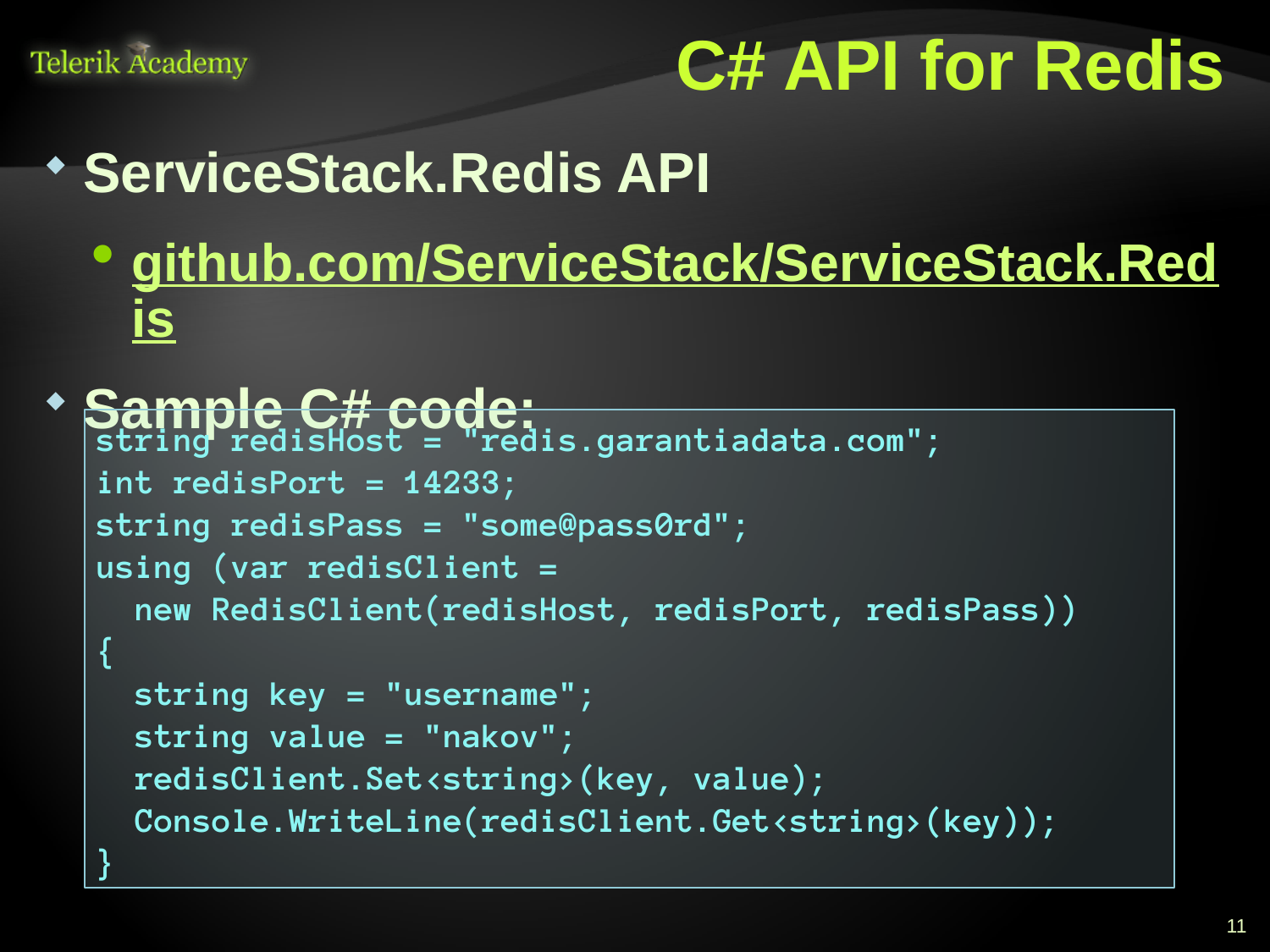

# C# API for Redis
ServiceStack.Redis API
github.com/ServiceStack/ServiceStack.Redis
Sample C# code:

string redisHost = "redis.garantiadata.com";
int redisPort = 14233;
string redisPass = "some@pass0rd";
using (var redisClient =
  new RedisClient(redisHost, redisPort, redisPass))
{
  string key = "username";
  string value = "nakov";
  redisClient.Set<string>(key, value);
  Console.WriteLine(redisClient.Get<string>(key));
}
11